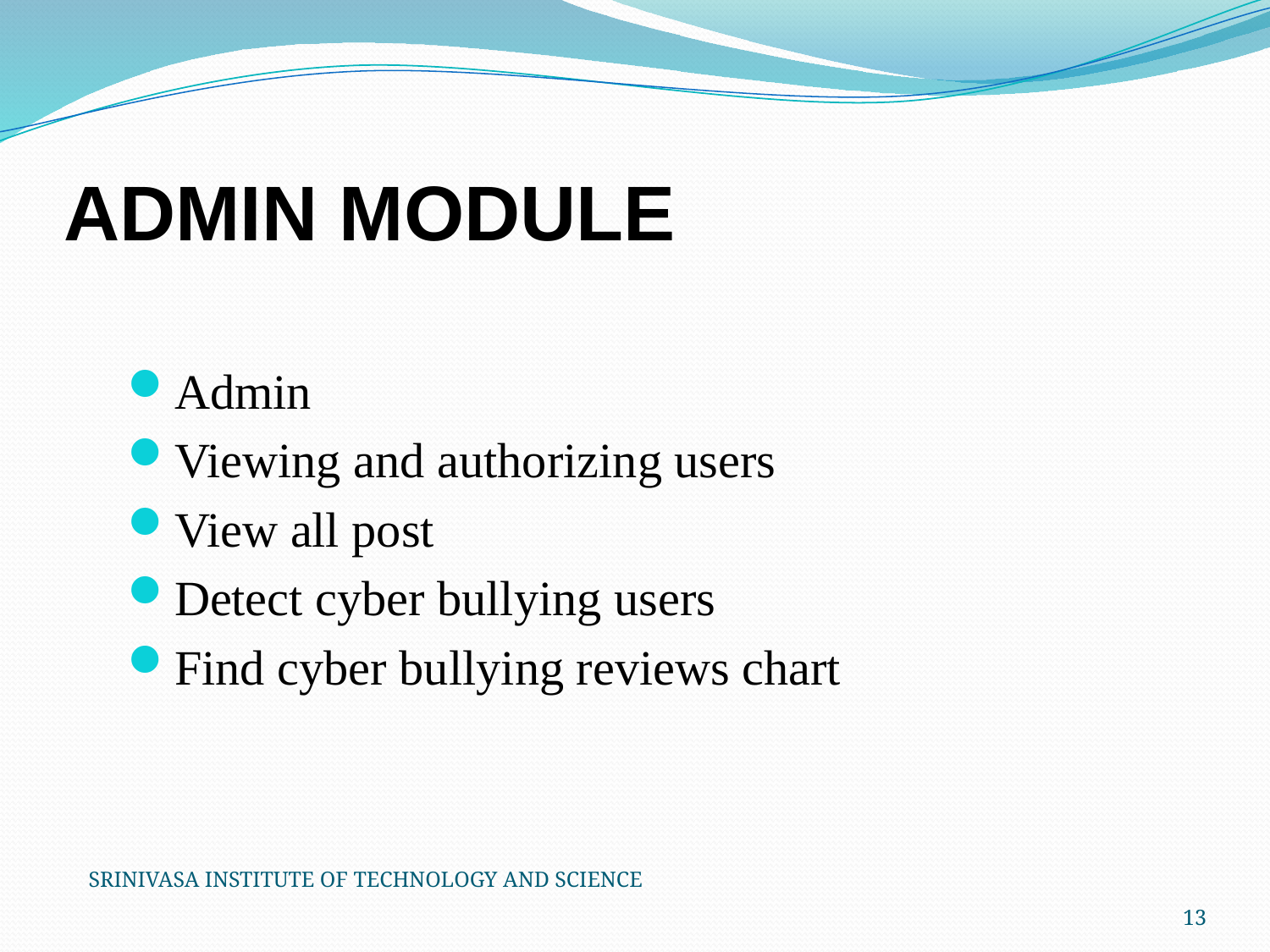

# ADMIN MODULE

Admin
Viewing and authorizing users
View all post
Detect cyber bullying users
Find cyber bullying reviews chart
SRINIVASA INSTITUTE OF TECHNOLOGY AND SCIENCE
13